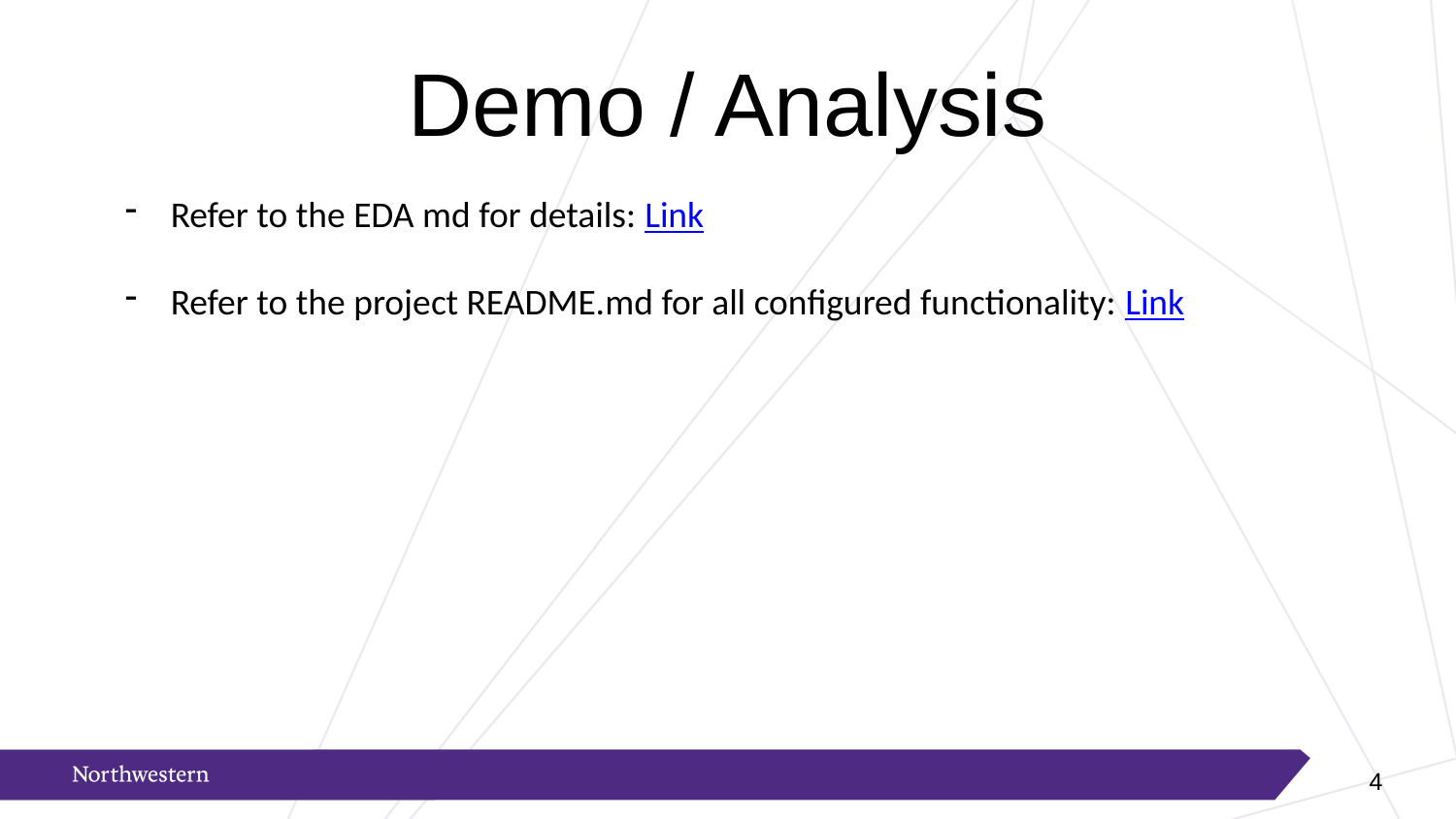

# Demo / Analysis
Refer to the EDA md for details: Link

Refer to the project README.md for all configured functionality: Link

4